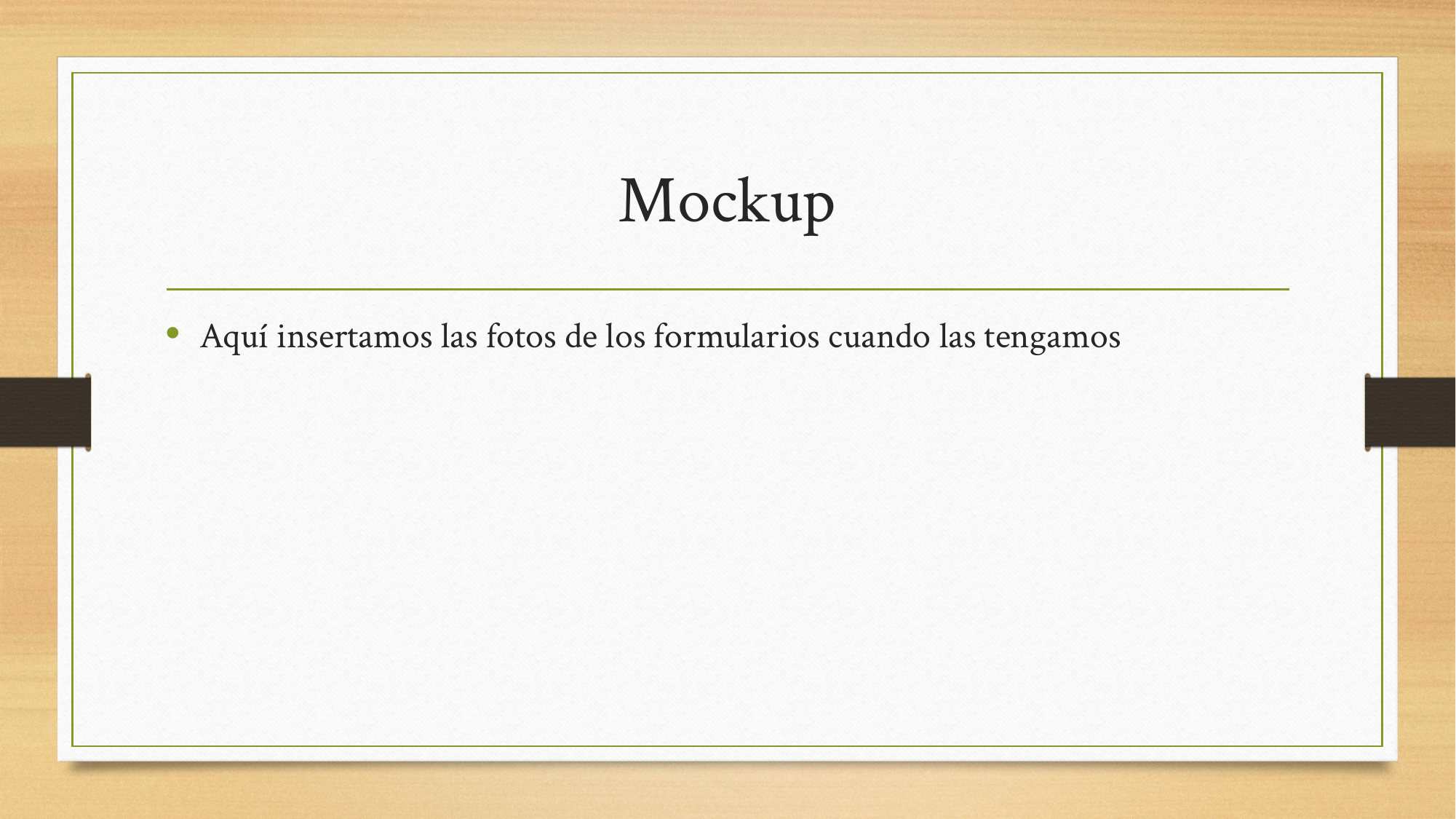

# Mockup
Aquí insertamos las fotos de los formularios cuando las tengamos